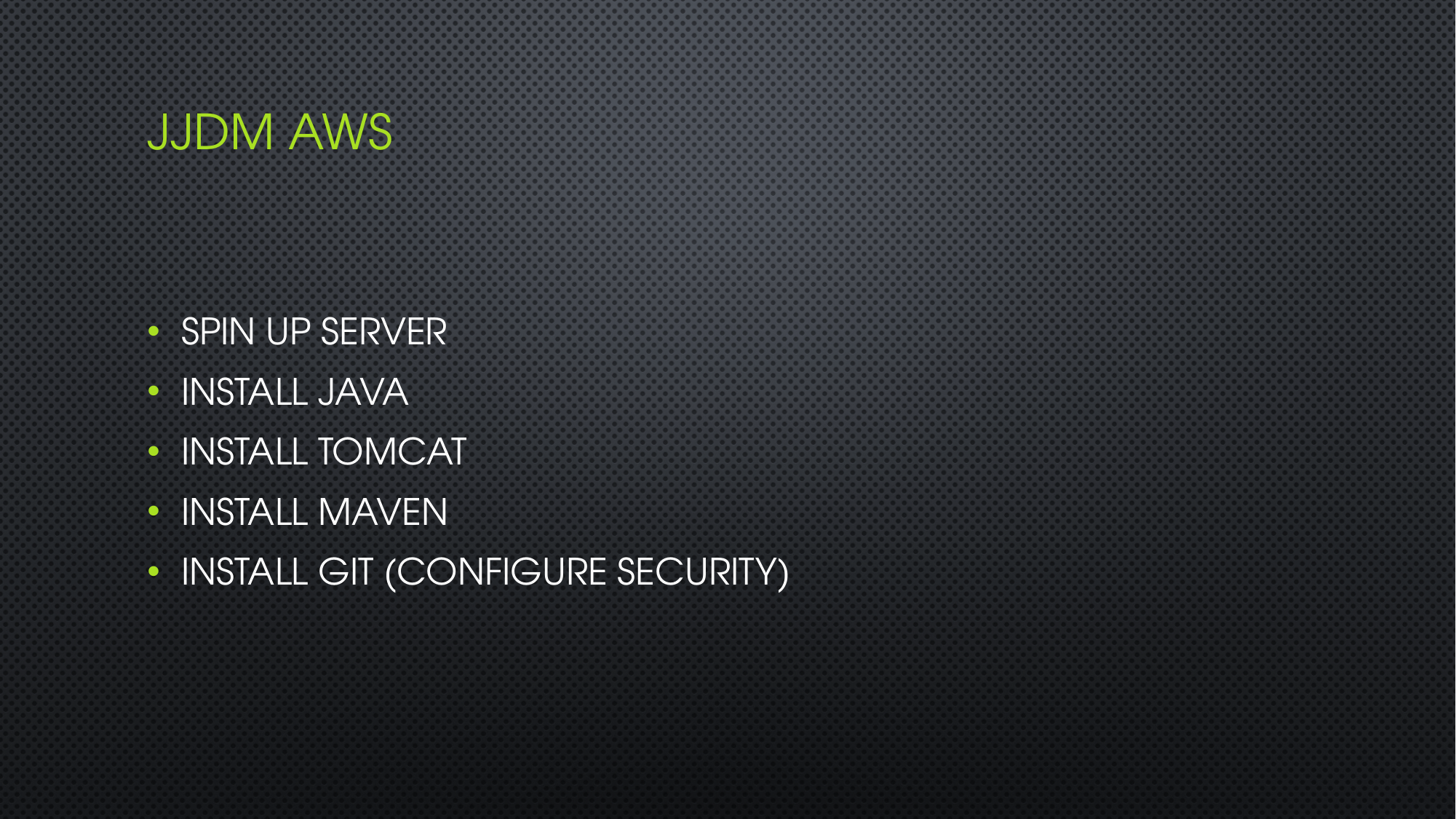

# JJDM AWS
Spin up server
Install Java
Install Tomcat
Install Maven
Install Git (configure Security)